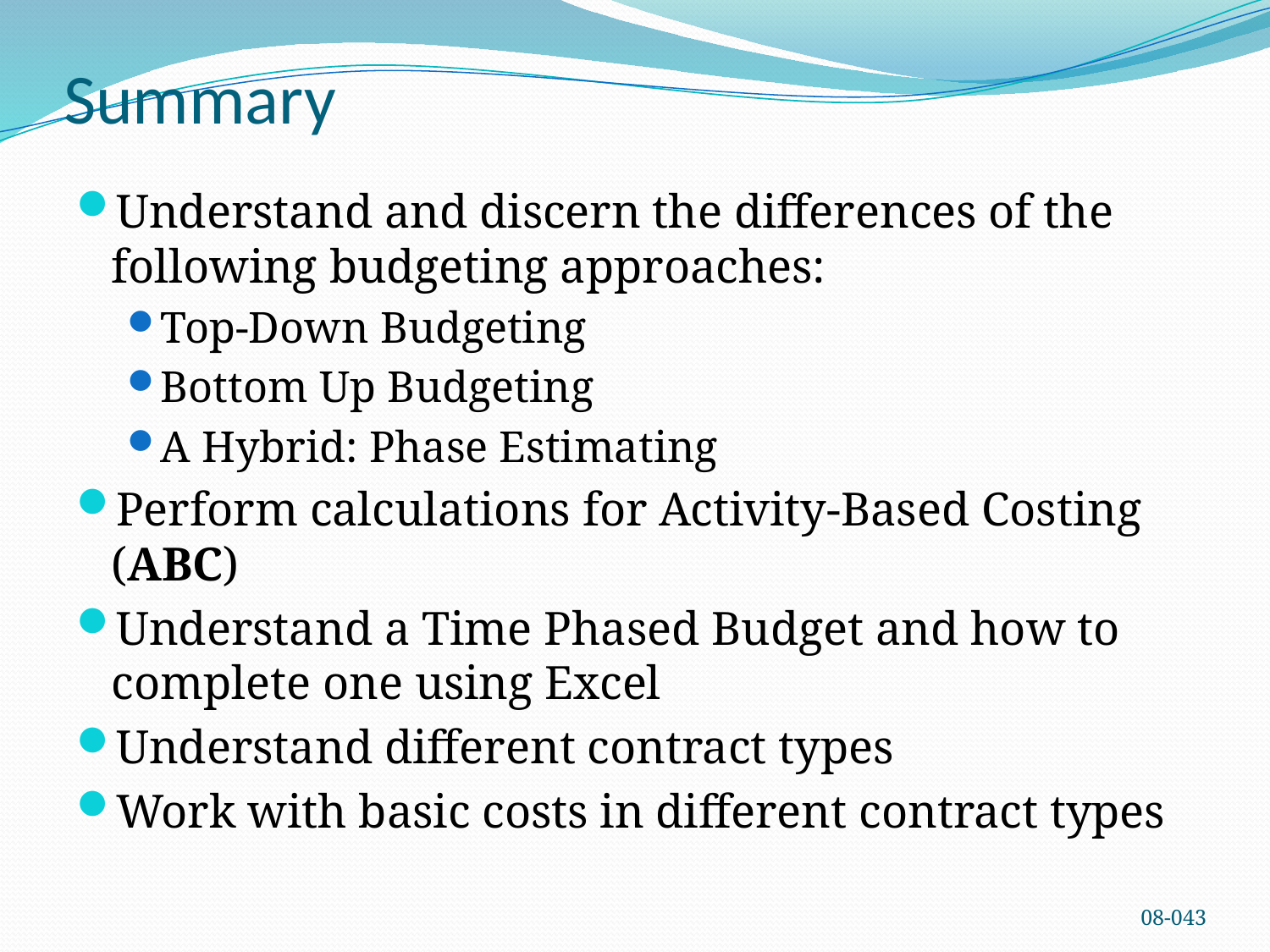

# Summary
Understand and discern the differences of the following budgeting approaches:
Top-Down Budgeting
Bottom Up Budgeting
A Hybrid: Phase Estimating
Perform calculations for Activity-Based Costing  (ABC)
Understand a Time Phased Budget and how to complete one using Excel
Understand different contract types
Work with basic costs in different contract types
08-043